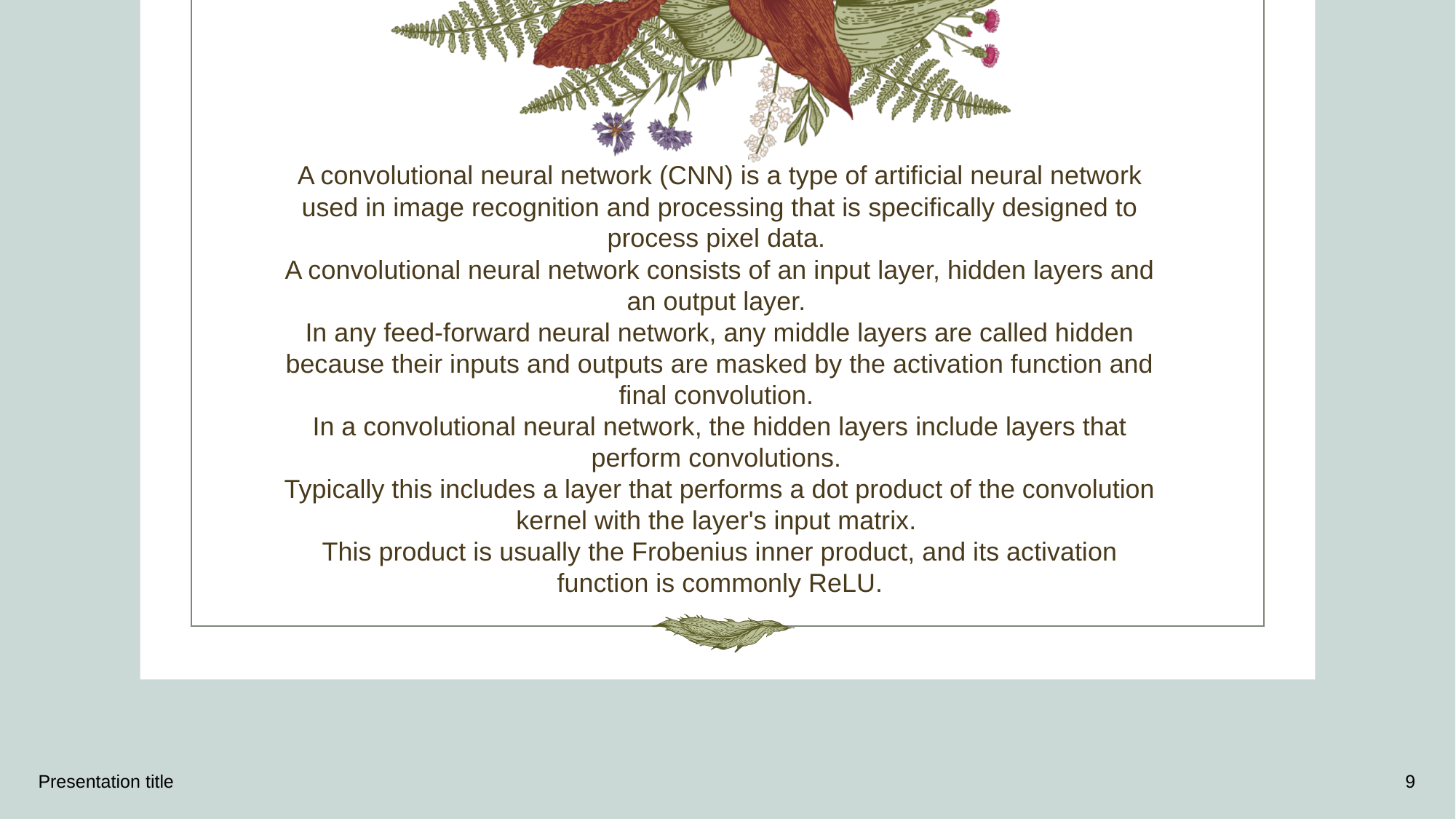

A convolutional neural network (CNN) is a type of artificial neural network used in image recognition and processing that is specifically designed to process pixel data.
A convolutional neural network consists of an input layer, hidden layers and an output layer.
In any feed-forward neural network, any middle layers are called hidden because their inputs and outputs are masked by the activation function and final convolution.
In a convolutional neural network, the hidden layers include layers that perform convolutions.
Typically this includes a layer that performs a dot product of the convolution kernel with the layer's input matrix.
This product is usually the Frobenius inner product, and its activation function is commonly ReLU.
Presentation title
9